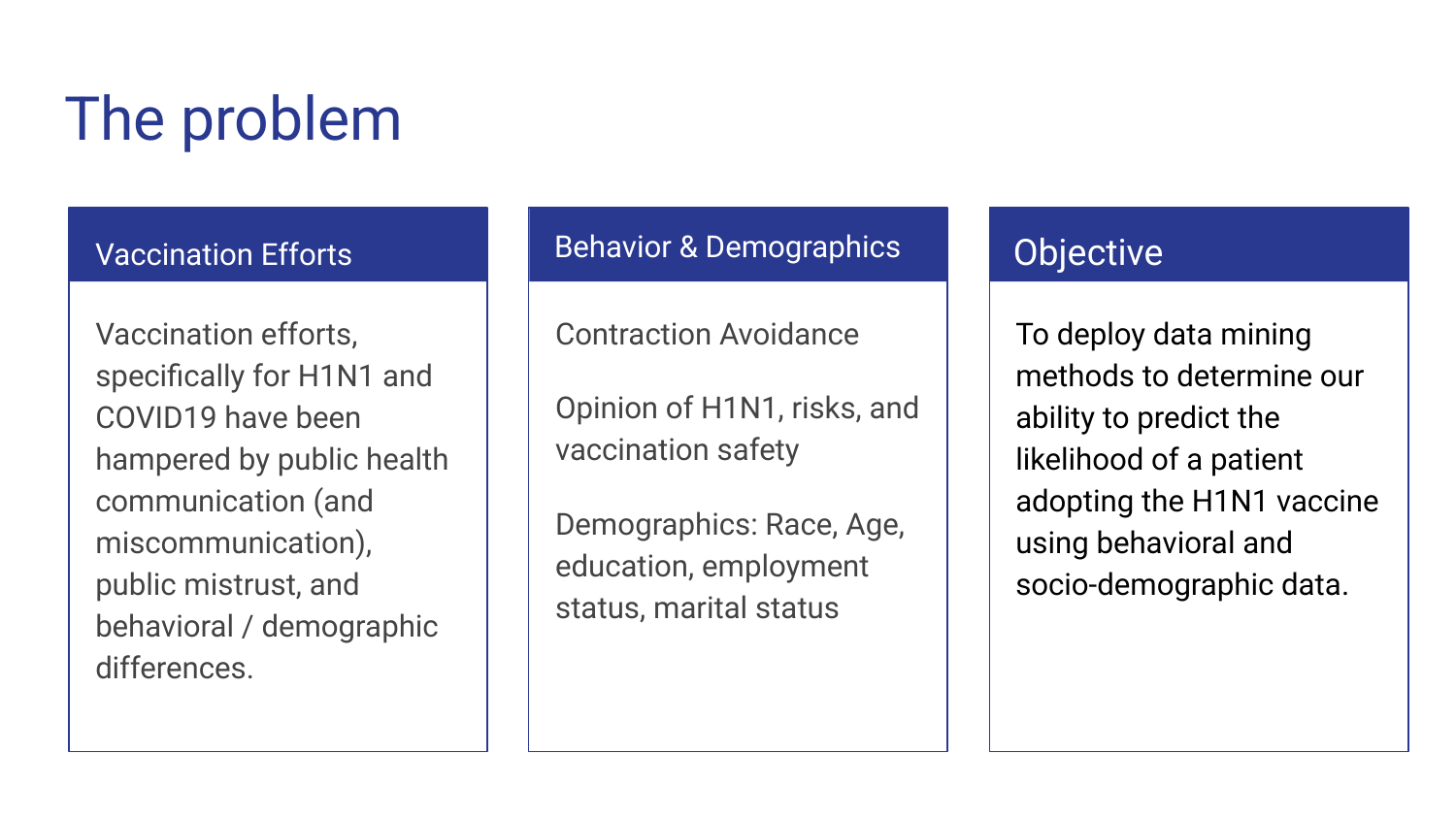

# The problem

Vaccination Efforts

Behavior & Demographics

Objective
Vaccination efforts, specifically for H1N1 and COVID19 have been hampered by public health communication (and miscommunication), public mistrust, and behavioral / demographic differences.
Contraction Avoidance
Opinion of H1N1, risks, and vaccination safety
Demographics: Race, Age, education, employment status, marital status
To deploy data mining methods to determine our ability to predict the likelihood of a patient adopting the H1N1 vaccine using behavioral and socio-demographic data.